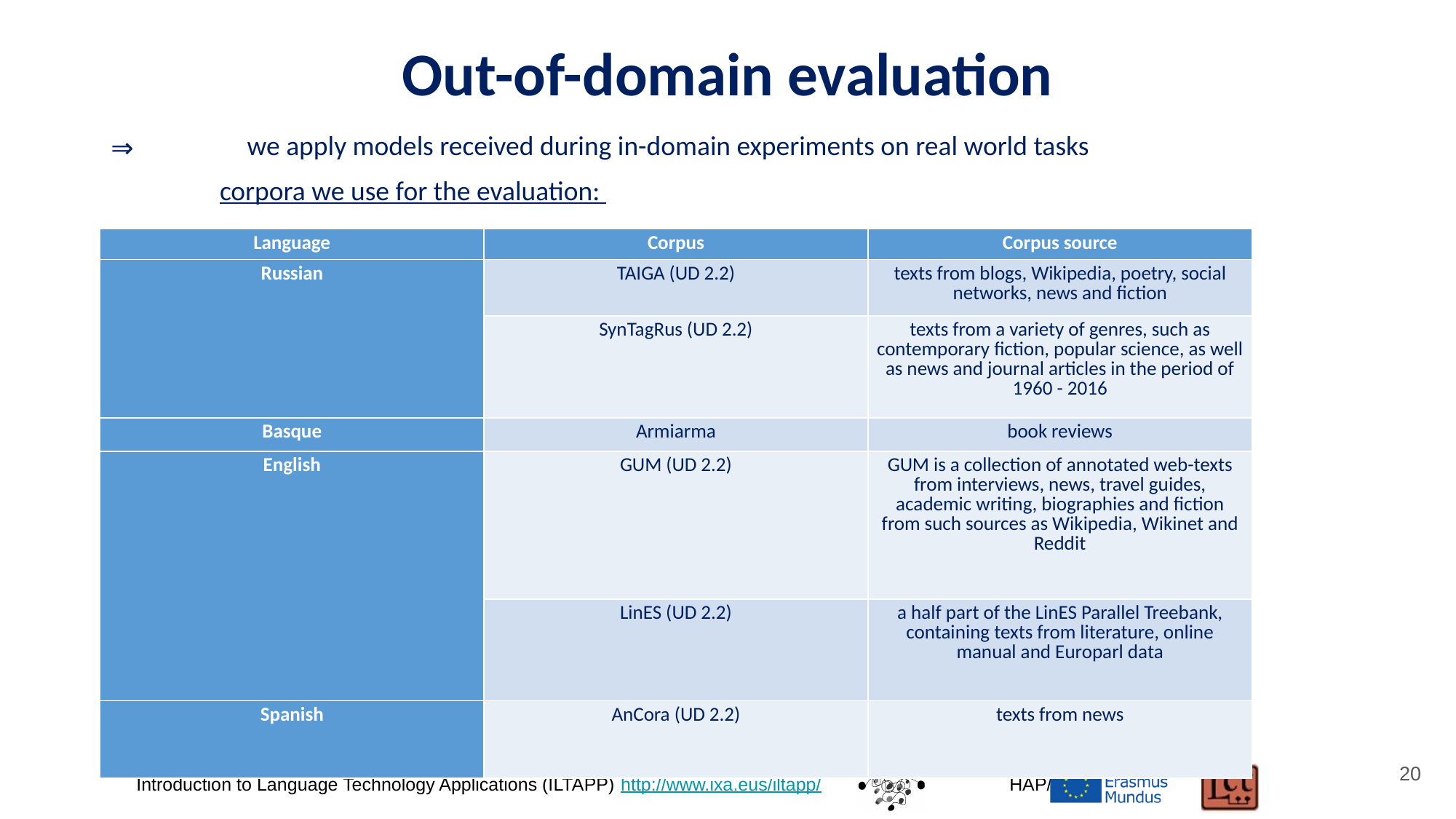

Out-of-domain evaluation
 	we apply models received during in-domain experiments on real world tasks
	corpora we use for the evaluation:
| Language | Corpus | Corpus source |
| --- | --- | --- |
| Russian | TAIGA (UD 2.2) | texts from blogs, Wikipedia, poetry, social networks, news and fiction |
|  | SynTagRus (UD 2.2) | texts from a variety of genres, such as contemporary fiction, popular science, as well as news and journal articles in the period of 1960 - 2016 |
| Basque | Armiarma | book reviews |
| English | GUM (UD 2.2) | GUM is a collection of annotated web-texts from interviews, news, travel guides, academic writing, biographies and fiction from such sources as Wikipedia, Wikinet and Reddit |
|  | LinES (UD 2.2) | a half part of the LinES Parallel Treebank, containing texts from literature, online manual and Europarl data |
| Spanish | AnCora (UD 2.2) | texts from news |
20